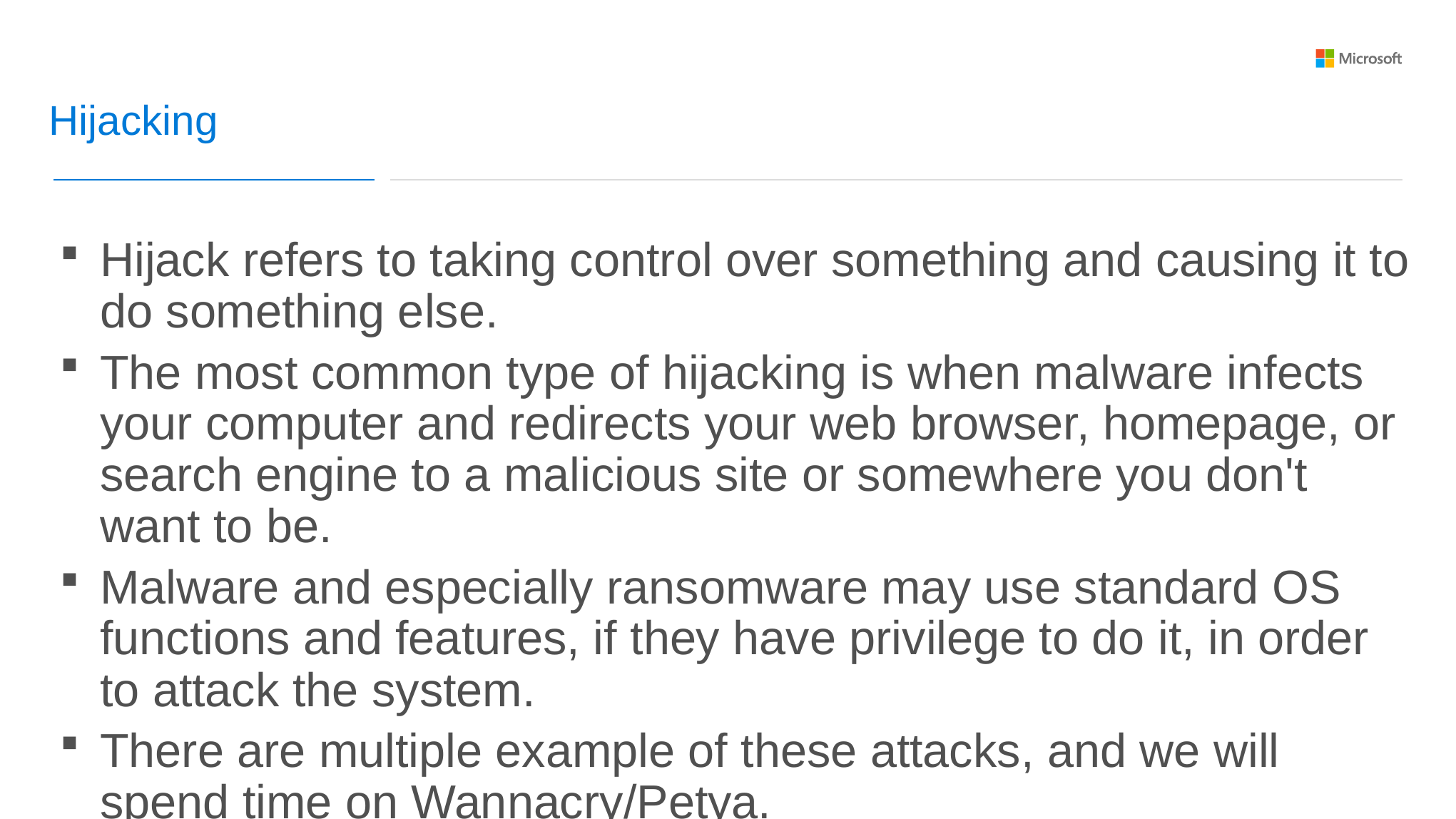

Hijacking
Hijack refers to taking control over something and causing it to do something else.
The most common type of hijacking is when malware infects your computer and redirects your web browser, homepage, or search engine to a malicious site or somewhere you don't want to be.
Malware and especially ransomware may use standard OS functions and features, if they have privilege to do it, in order to attack the system.
There are multiple example of these attacks, and we will spend time on Wannacry/Petya.